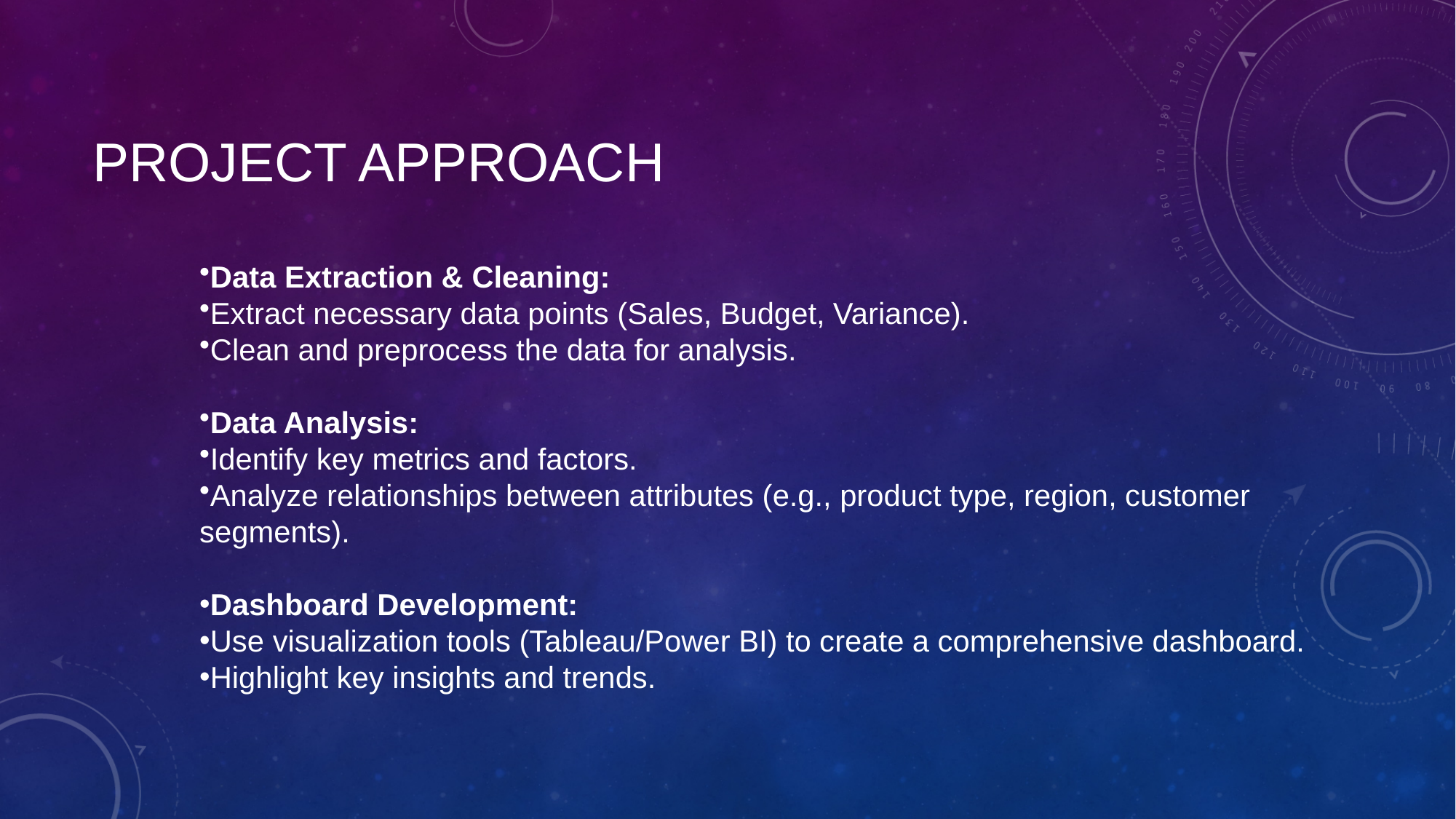

# Project Approach
Data Extraction & Cleaning:
Extract necessary data points (Sales, Budget, Variance).
Clean and preprocess the data for analysis.

Data Analysis:
Identify key metrics and factors.
Analyze relationships between attributes (e.g., product type, region, customer segments).

Dashboard Development:
Use visualization tools (Tableau/Power BI) to create a comprehensive dashboard.
Highlight key insights and trends.